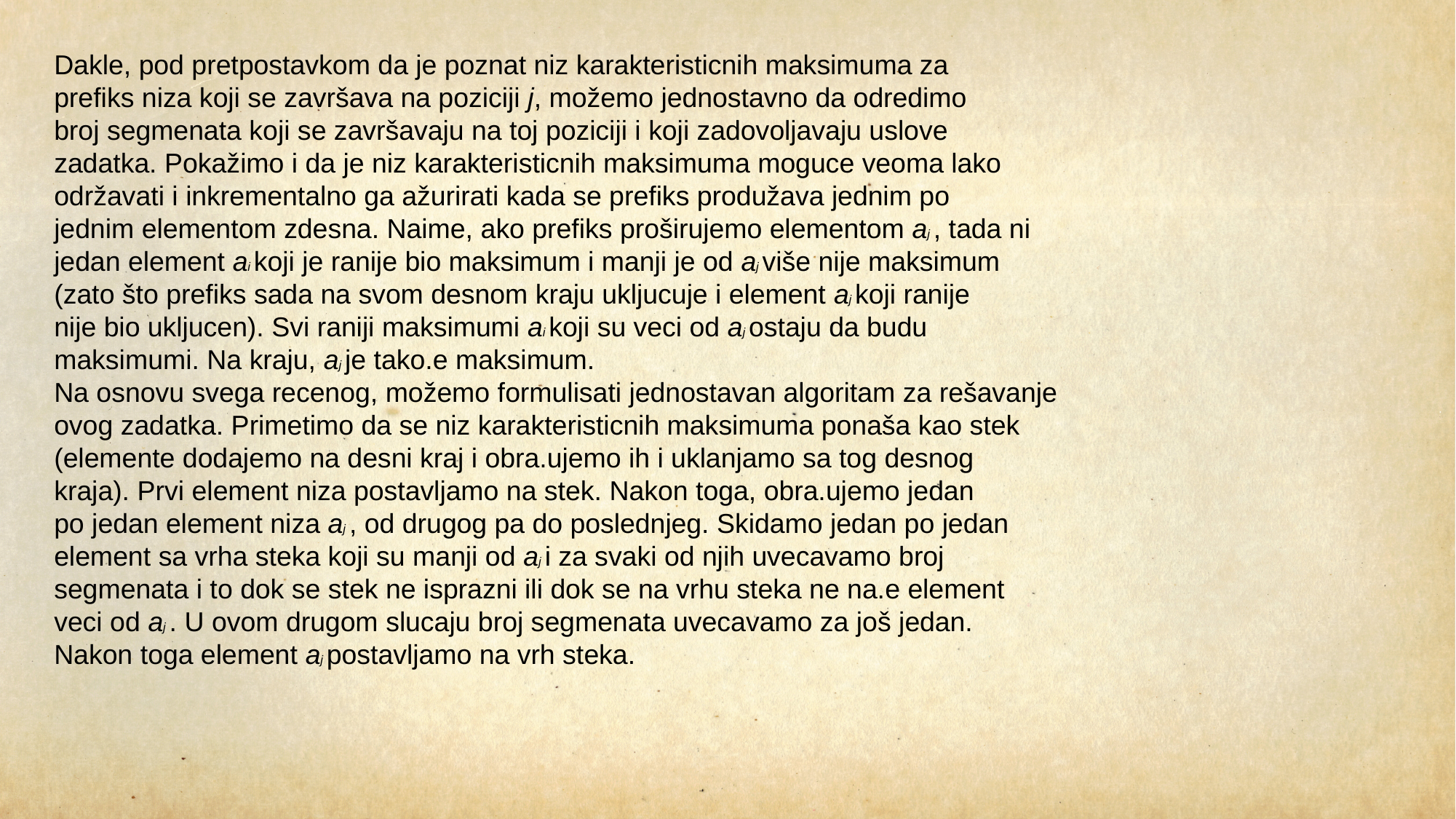

Dakle, pod pretpostavkom da je poznat niz karakteristicnih maksimuma za
prefiks niza koji se završava na poziciji j, možemo jednostavno da odredimo
broj segmenata koji se završavaju na toj poziciji i koji zadovoljavaju uslove
zadatka. Pokažimo i da je niz karakteristicnih maksimuma moguce veoma lako
održavati i inkrementalno ga ažurirati kada se prefiks produžava jednim po
jednim elementom zdesna. Naime, ako prefiks proširujemo elementom aj , tada ni
jedan element ai koji je ranije bio maksimum i manji je od aj više nije maksimum
(zato što prefiks sada na svom desnom kraju ukljucuje i element aj koji ranije
nije bio ukljucen). Svi raniji maksimumi ai koji su veci od aj ostaju da budu
maksimumi. Na kraju, aj je tako.e maksimum.
Na osnovu svega recenog, možemo formulisati jednostavan algoritam za rešavanje
ovog zadatka. Primetimo da se niz karakteristicnih maksimuma ponaša kao stek
(elemente dodajemo na desni kraj i obra.ujemo ih i uklanjamo sa tog desnog
kraja). Prvi element niza postavljamo na stek. Nakon toga, obra.ujemo jedan
po jedan element niza aj , od drugog pa do poslednjeg. Skidamo jedan po jedan
element sa vrha steka koji su manji od aj i za svaki od njih uvecavamo broj
segmenata i to dok se stek ne isprazni ili dok se na vrhu steka ne na.e element
veci od aj . U ovom drugom slucaju broj segmenata uvecavamo za još jedan.
Nakon toga element aj postavljamo na vrh steka.